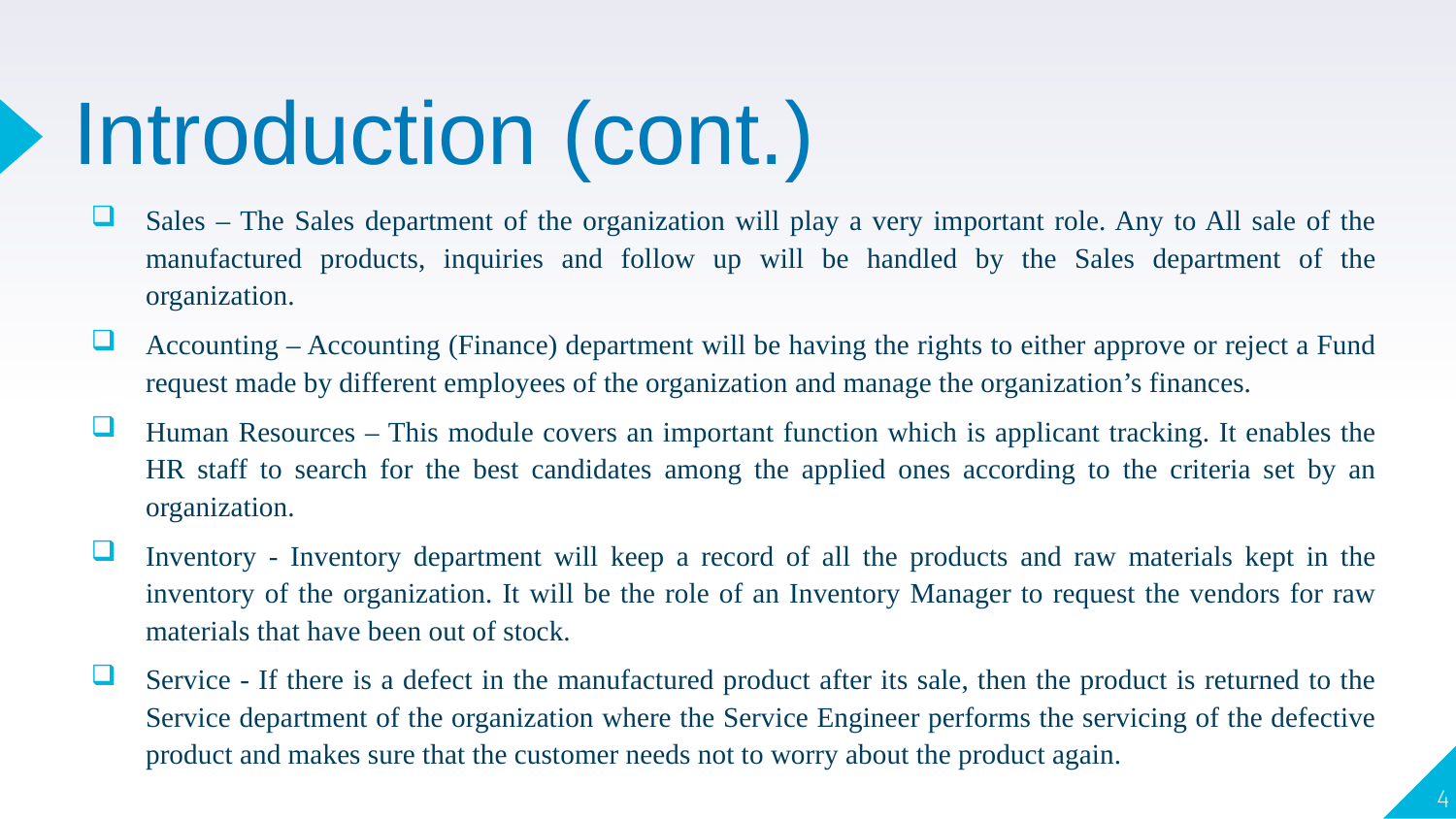

# Introduction (cont.)
Sales – The Sales department of the organization will play a very important role. Any to All sale of the manufactured products, inquiries and follow up will be handled by the Sales department of the organization.
Accounting – Accounting (Finance) department will be having the rights to either approve or reject a Fund request made by different employees of the organization and manage the organization’s finances.
Human Resources – This module covers an important function which is applicant tracking. It enables the HR staff to search for the best candidates among the applied ones according to the criteria set by an organization.
Inventory - Inventory department will keep a record of all the products and raw materials kept in the inventory of the organization. It will be the role of an Inventory Manager to request the vendors for raw materials that have been out of stock.
Service - If there is a defect in the manufactured product after its sale, then the product is returned to the Service department of the organization where the Service Engineer performs the servicing of the defective product and makes sure that the customer needs not to worry about the product again.

4